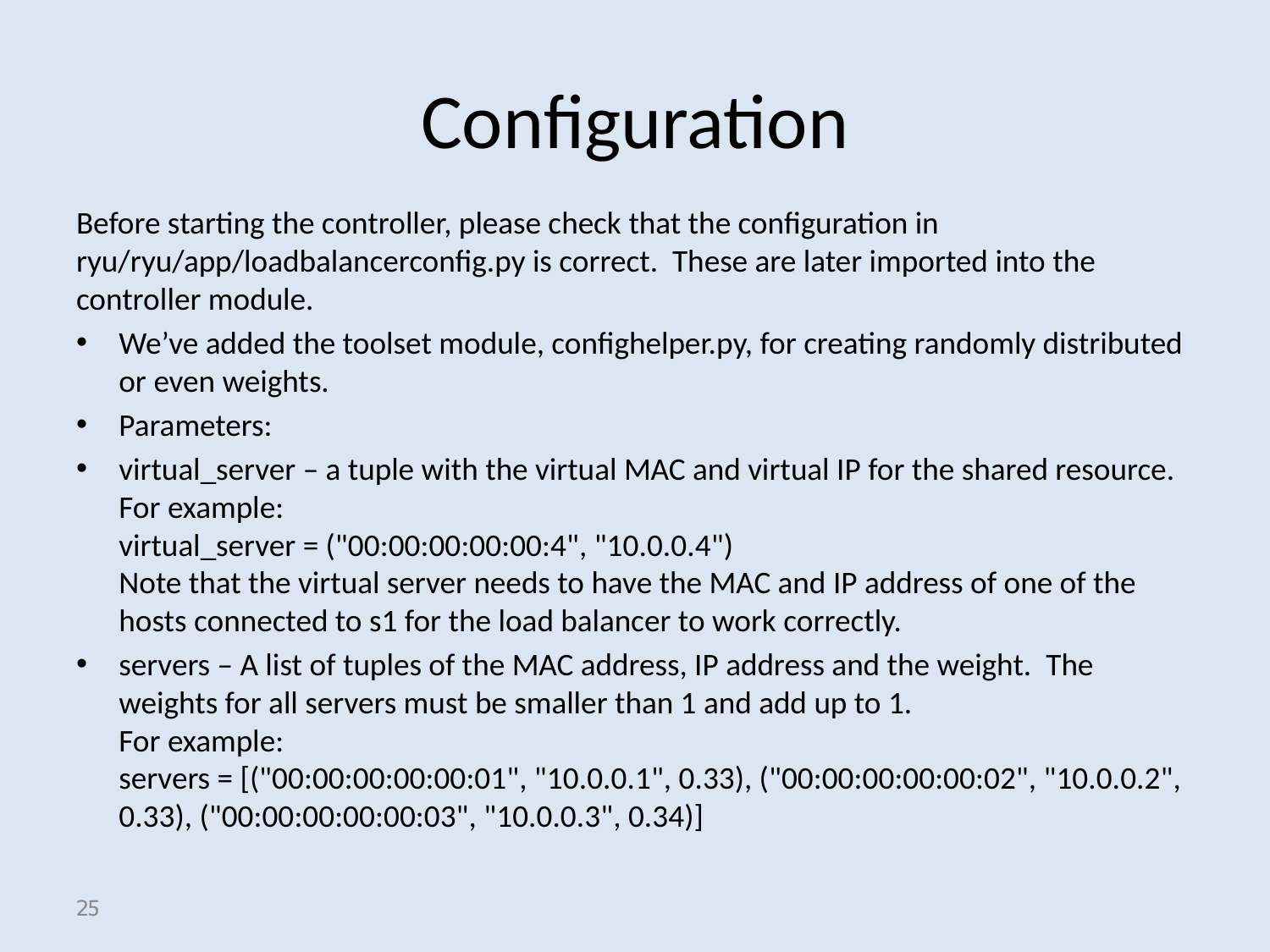

# Configuration
Before starting the controller, please check that the configuration in ryu/ryu/app/loadbalancerconfig.py is correct.  These are later imported into the controller module.
We’ve added the toolset module, confighelper.py, for creating randomly distributed or even weights.
Parameters:
virtual_server – a tuple with the virtual MAC and virtual IP for the shared resource.
For example:
virtual_server = ("00:00:00:00:00:4", "10.0.0.4")
Note that the virtual server needs to have the MAC and IP address of one of the hosts connected to s1 for the load balancer to work correctly.
servers – A list of tuples of the MAC address, IP address and the weight.  The weights for all servers must be smaller than 1 and add up to 1.
For example:
servers = [("00:00:00:00:00:01", "10.0.0.1", 0.33), ("00:00:00:00:00:02", "10.0.0.2", 0.33), ("00:00:00:00:00:03", "10.0.0.3", 0.34)]
25